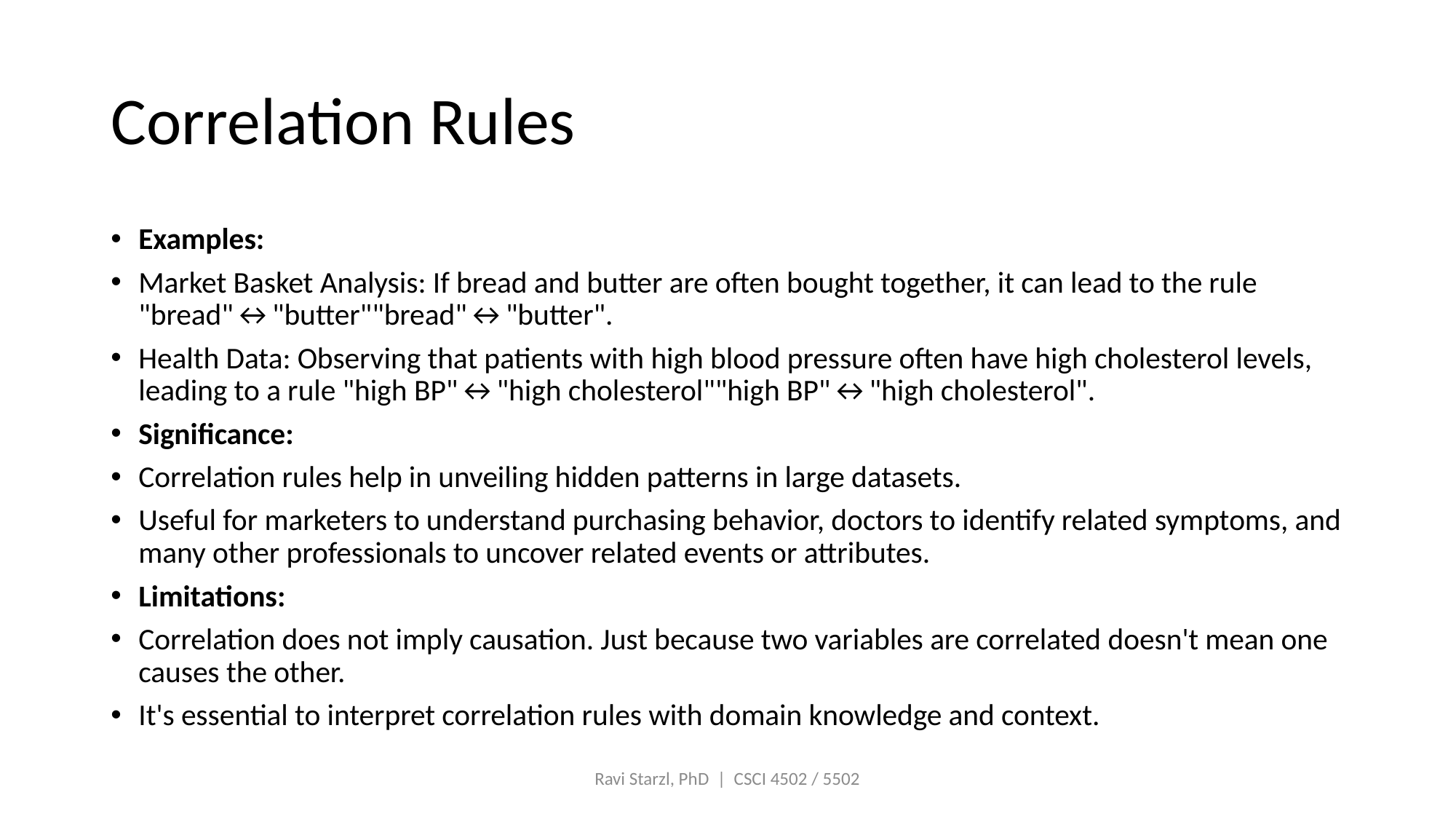

# Correlation Rules
Examples:
Market Basket Analysis: If bread and butter are often bought together, it can lead to the rule "bread"↔"butter""bread"↔"butter".
Health Data: Observing that patients with high blood pressure often have high cholesterol levels, leading to a rule "high BP"↔"high cholesterol""high BP"↔"high cholesterol".
Significance:
Correlation rules help in unveiling hidden patterns in large datasets.
Useful for marketers to understand purchasing behavior, doctors to identify related symptoms, and many other professionals to uncover related events or attributes.
Limitations:
Correlation does not imply causation. Just because two variables are correlated doesn't mean one causes the other.
It's essential to interpret correlation rules with domain knowledge and context.

Ravi Starzl, PhD  |  CSCI 4502 / 5502